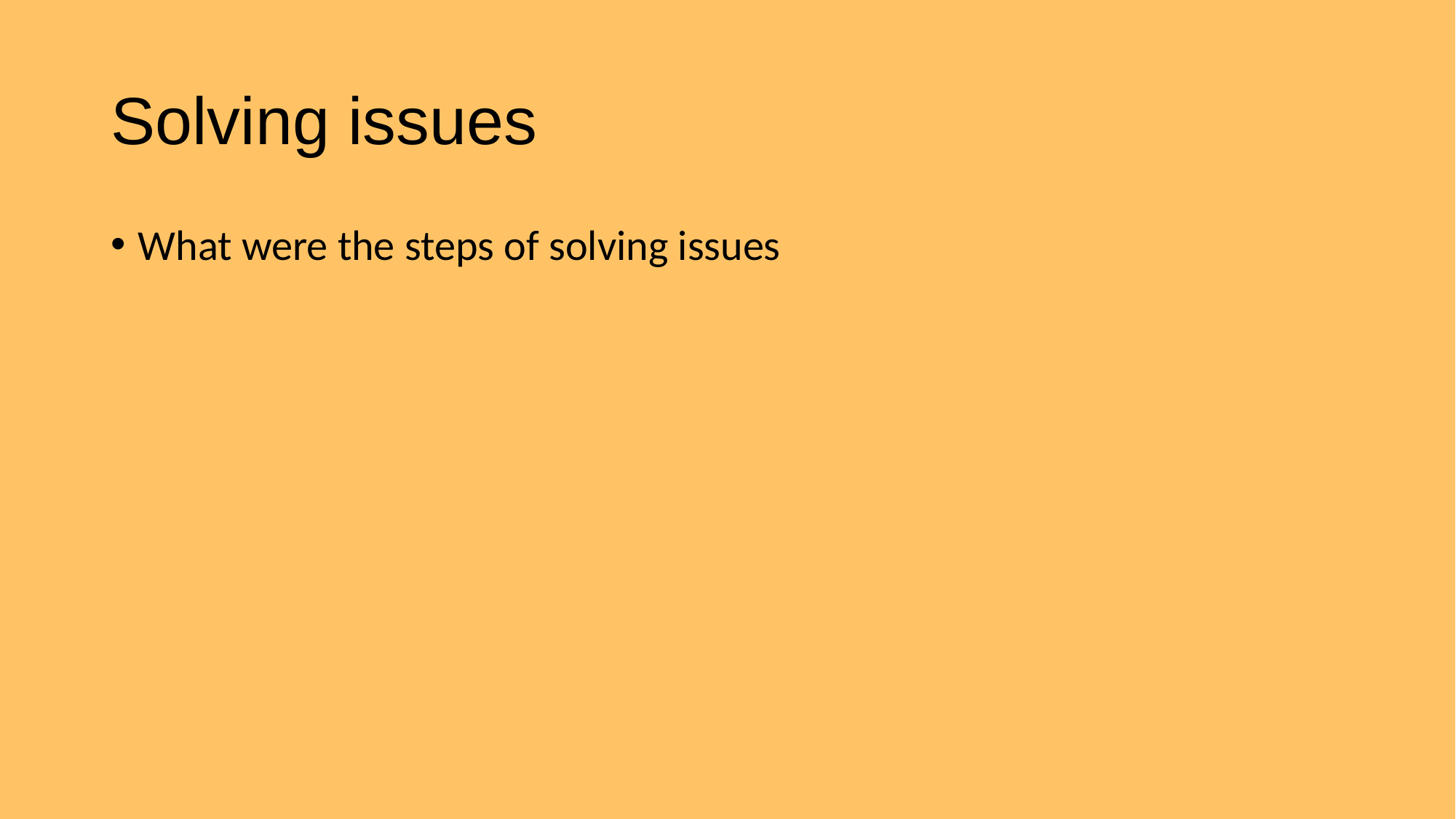

# Solving issues
What were the steps of solving issues